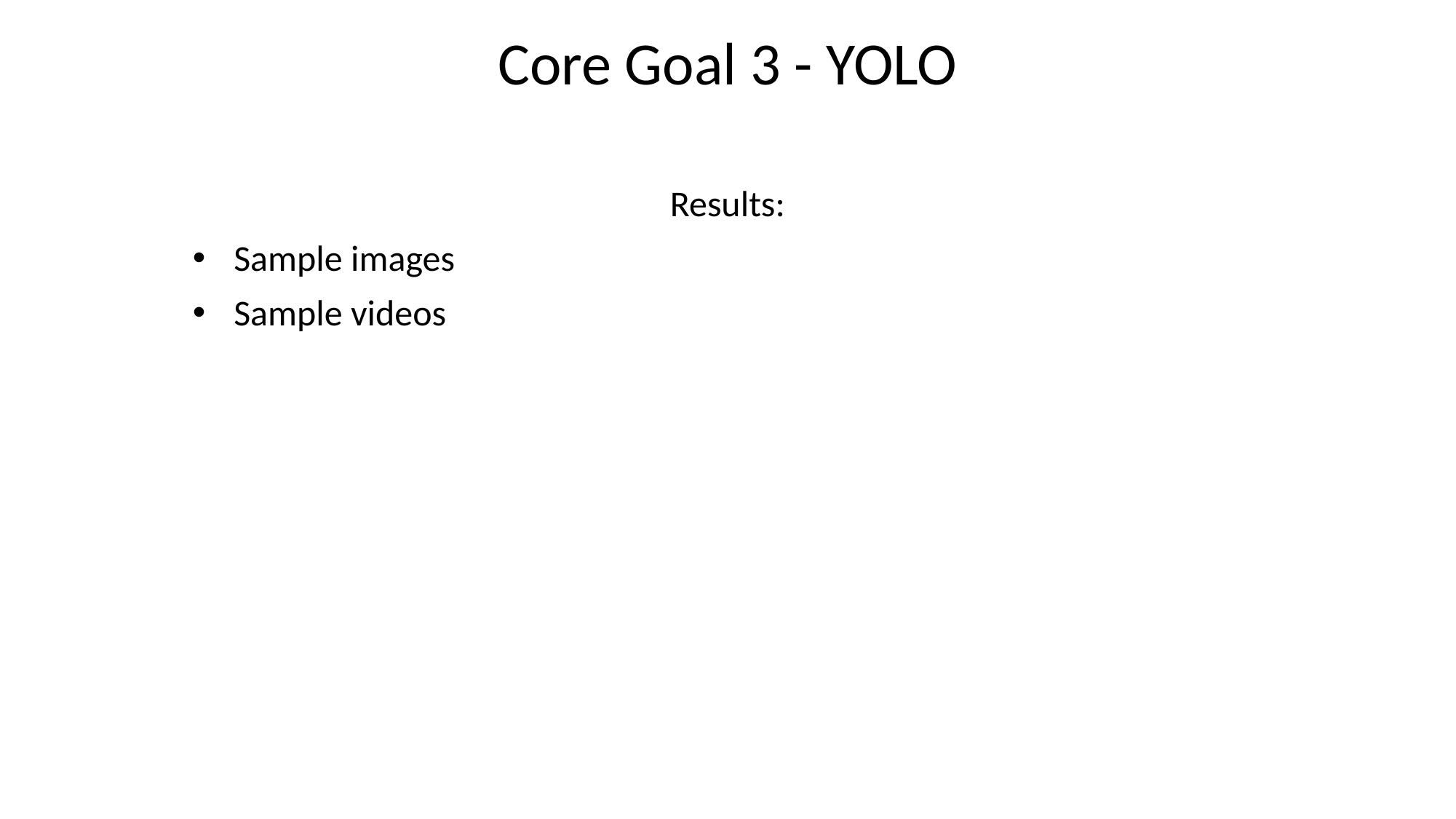

# Core Goal 3 - YOLO
Results:
Sample images
Sample videos